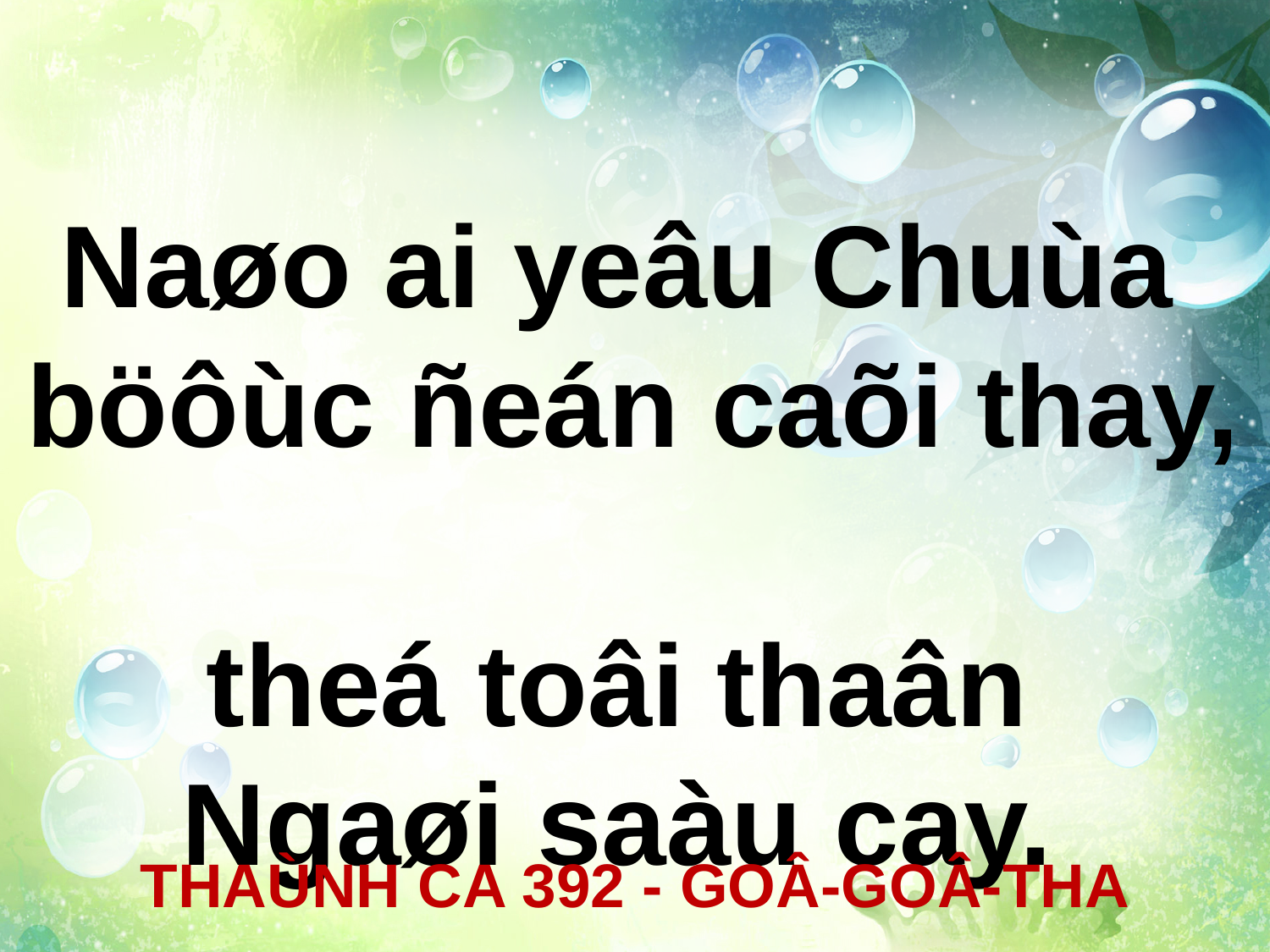

Naøo ai yeâu Chuùa
böôùc ñeán caõi thay,
theá toâi thaân
Ngaøi saàu cay.
THAÙNH CA 392 - GOÂ-GOÂ-THA